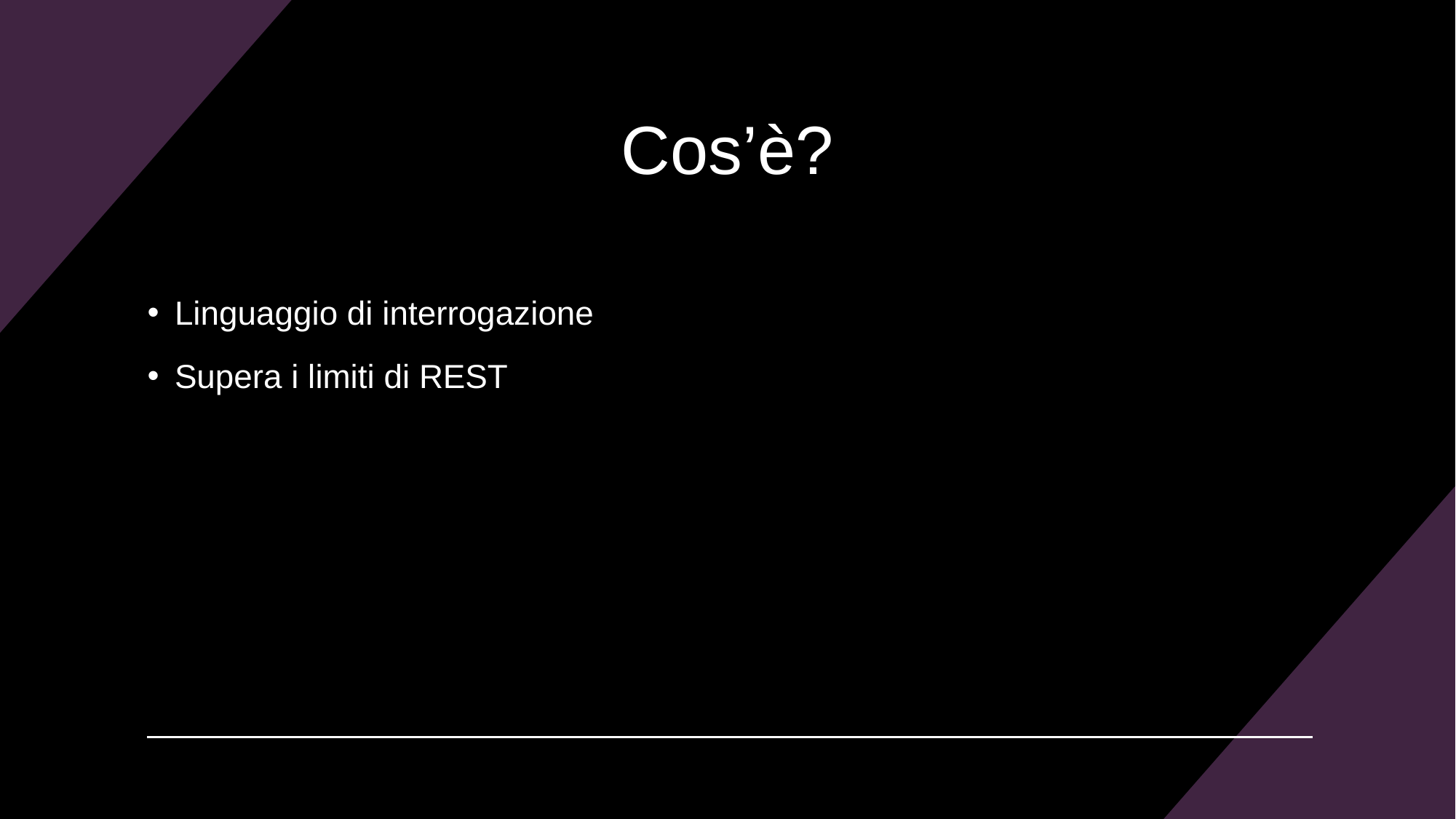

# Cos’è?
Linguaggio di interrogazione
Supera i limiti di REST